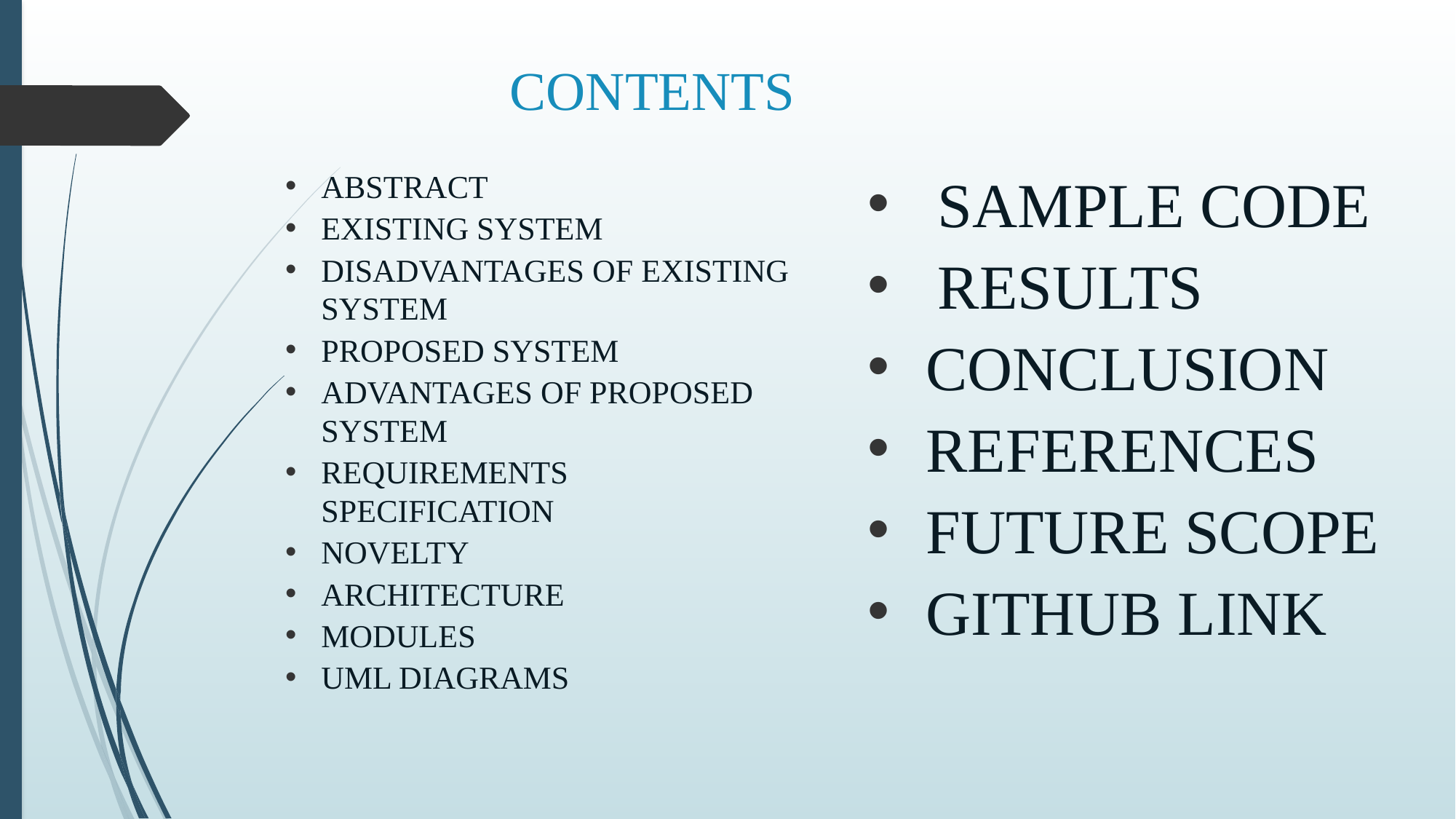

# CONTENTS
SAMPLE CODE
RESULTS
CONCLUSION
REFERENCES
FUTURE SCOPE
GITHUB LINK

ABSTRACT
EXISTING SYSTEM
DISADVANTAGES OF EXISTING SYSTEM
PROPOSED SYSTEM
ADVANTAGES OF PROPOSED SYSTEM
REQUIREMENTS SPECIFICATION
NOVELTY
ARCHITECTURE
MODULES
UML DIAGRAMS